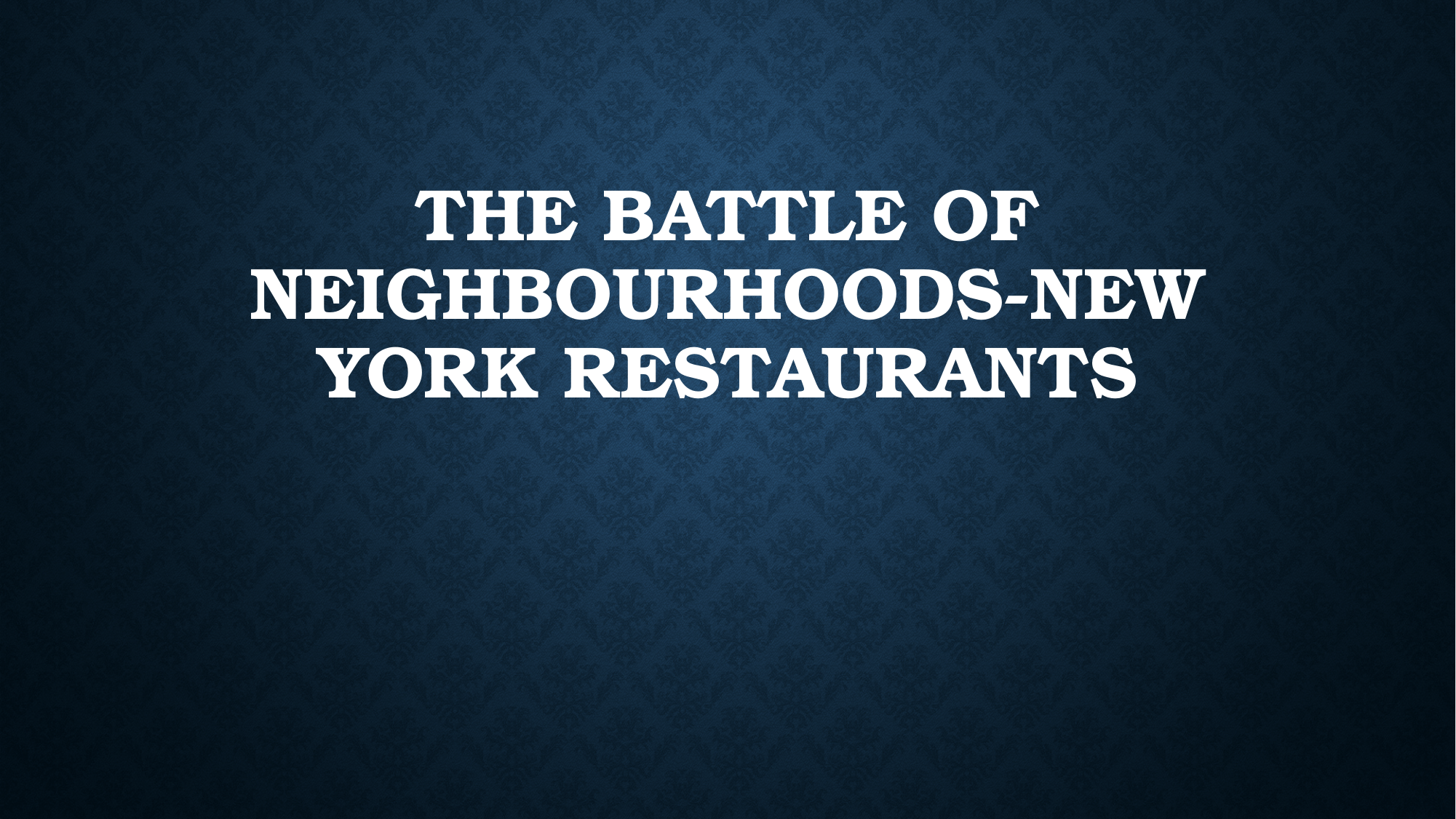

# The battle of neighbourhoods-New York Restaurants